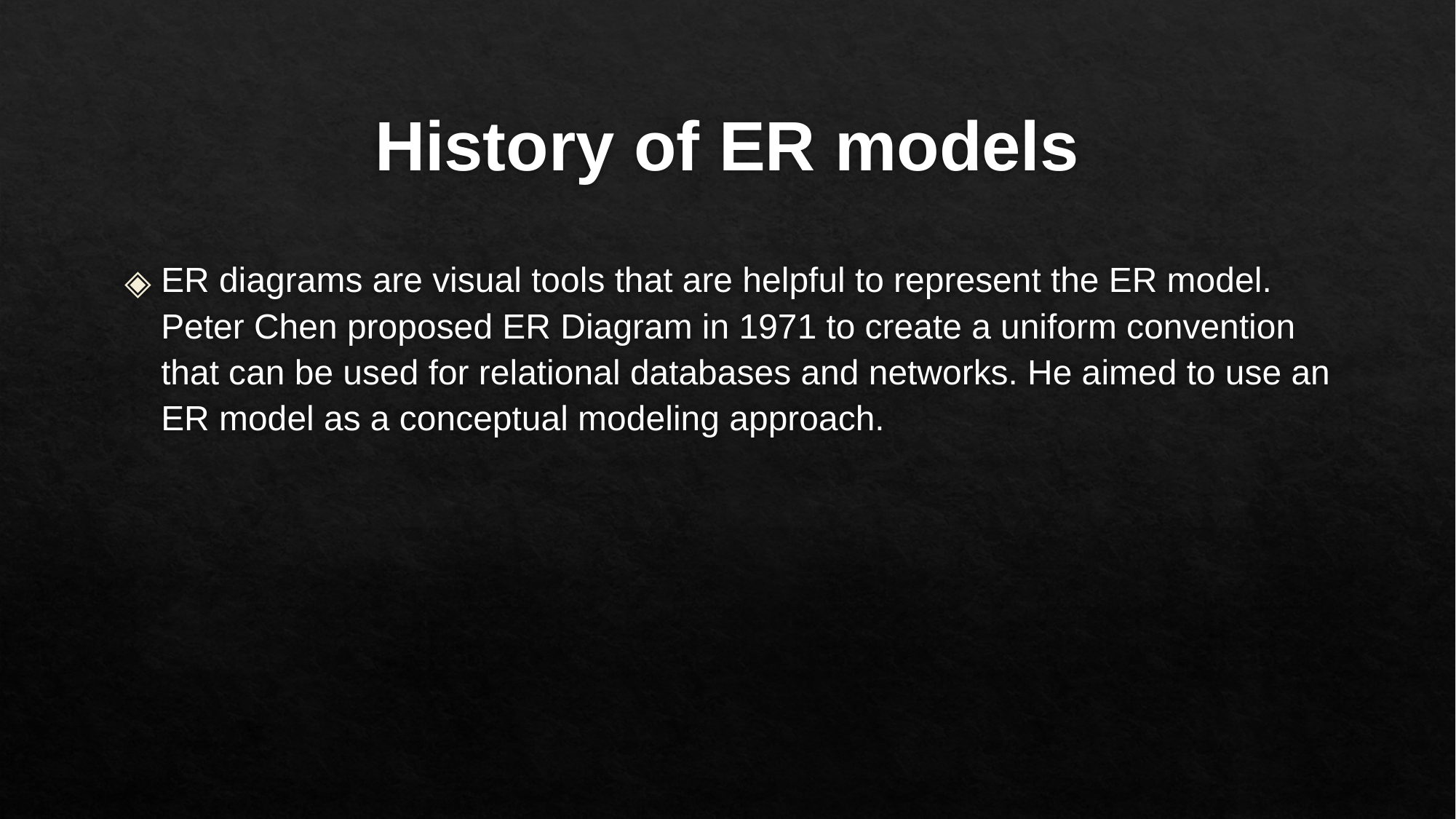

# History of ER models
ER diagrams are visual tools that are helpful to represent the ER model. Peter Chen proposed ER Diagram in 1971 to create a uniform convention that can be used for relational databases and networks. He aimed to use an ER model as a conceptual modeling approach.